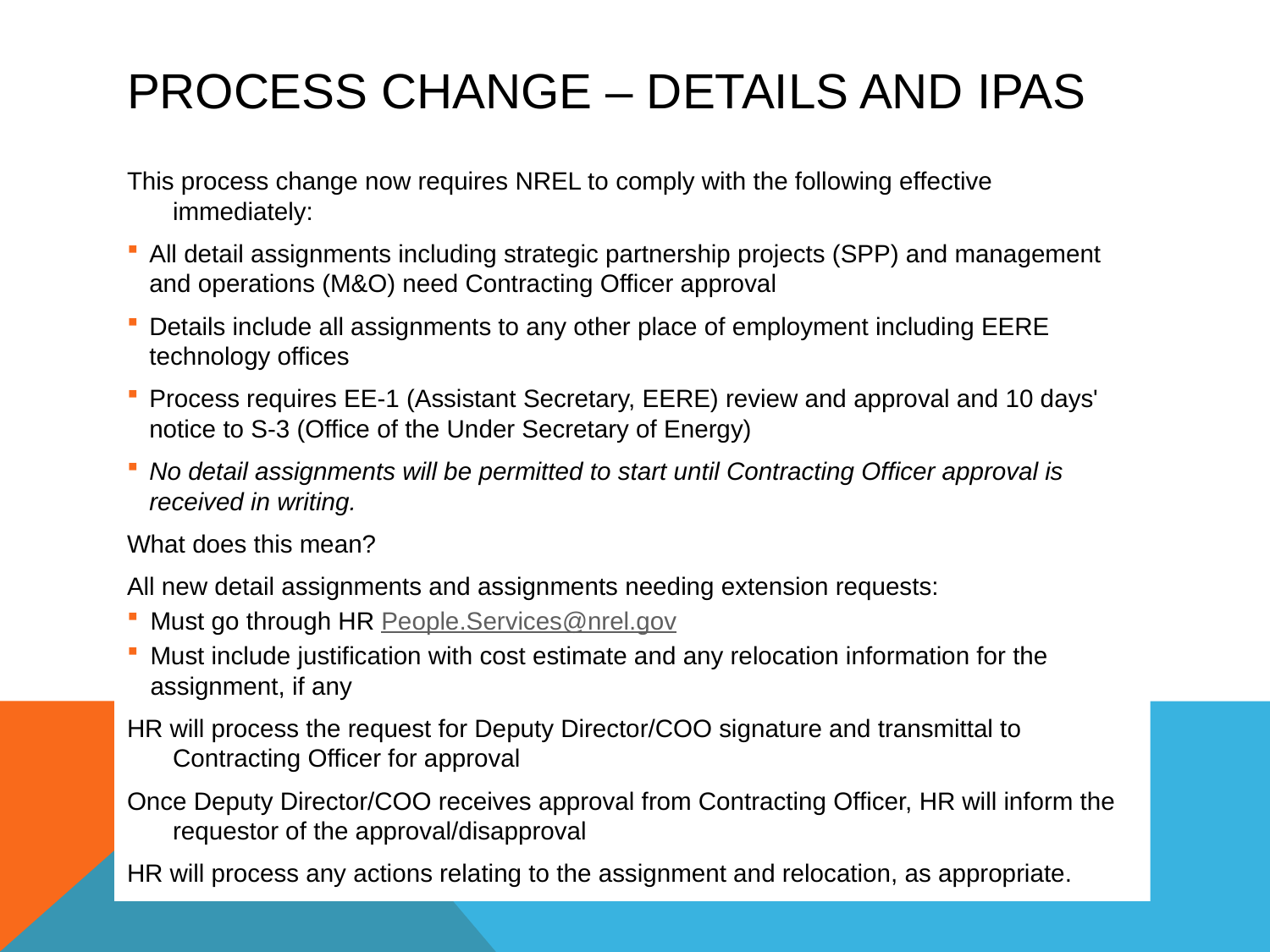

# Process change – details and ipas
This process change now requires NREL to comply with the following effective immediately:
All detail assignments including strategic partnership projects (SPP) and management and operations (M&O) need Contracting Officer approval
Details include all assignments to any other place of employment including EERE technology offices
Process requires EE-1 (Assistant Secretary, EERE) review and approval and 10 days' notice to S-3 (Office of the Under Secretary of Energy)
No detail assignments will be permitted to start until Contracting Officer approval is received in writing.
What does this mean?
All new detail assignments and assignments needing extension requests:
Must go through HR People.Services@nrel.gov
Must include justification with cost estimate and any relocation information for the assignment, if any
HR will process the request for Deputy Director/COO signature and transmittal to Contracting Officer for approval
Once Deputy Director/COO receives approval from Contracting Officer, HR will inform the requestor of the approval/disapproval
HR will process any actions relating to the assignment and relocation, as appropriate.